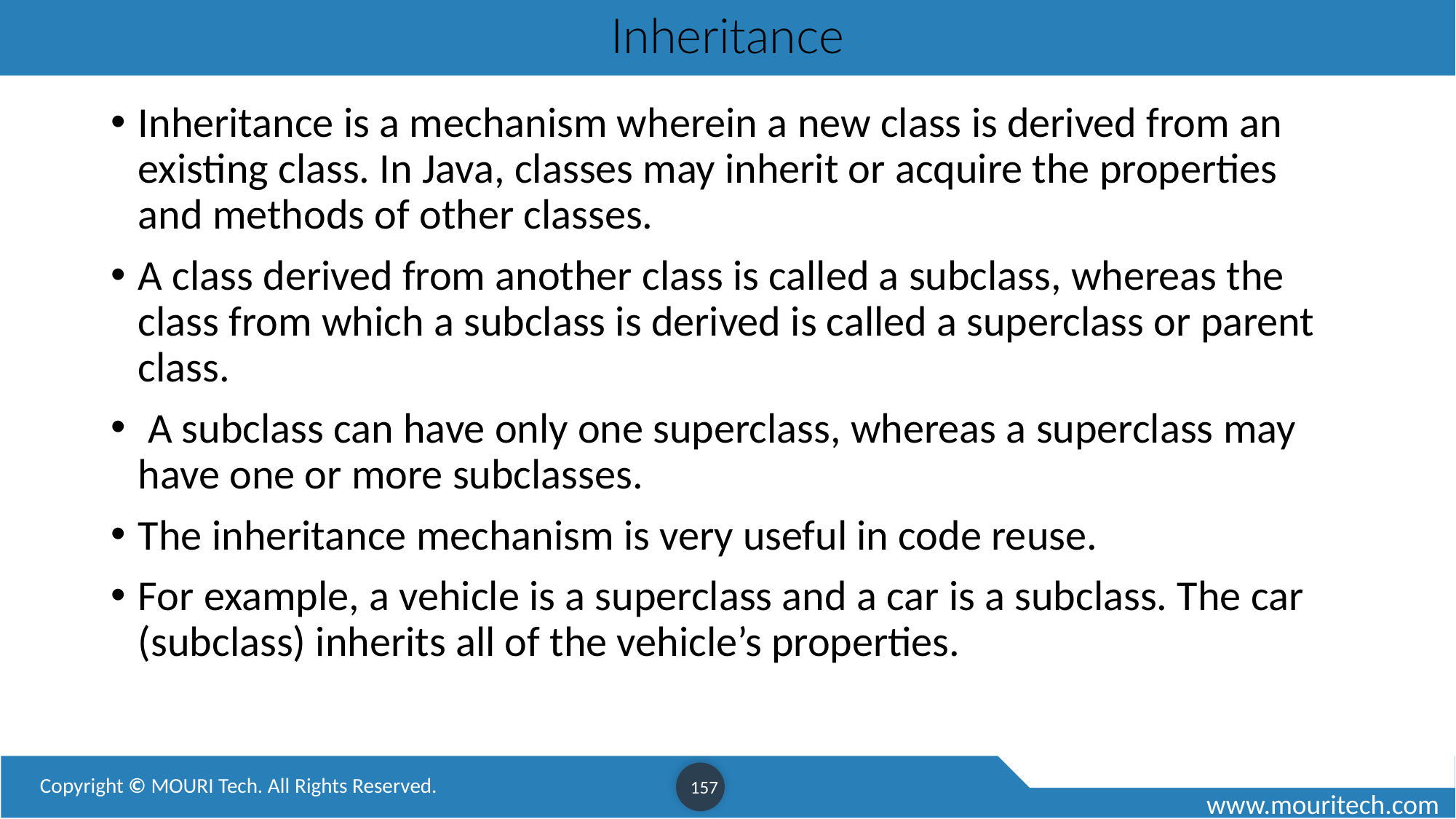

# Inheritance
Inheritance is a mechanism wherein a new class is derived from an existing class. In Java, classes may inherit or acquire the properties and methods of other classes.
A class derived from another class is called a subclass, whereas the class from which a subclass is derived is called a superclass or parent class.
 A subclass can have only one superclass, whereas a superclass may have one or more subclasses.
The inheritance mechanism is very useful in code reuse.
For example, a vehicle is a superclass and a car is a subclass. The car (subclass) inherits all of the vehicle’s properties.
157